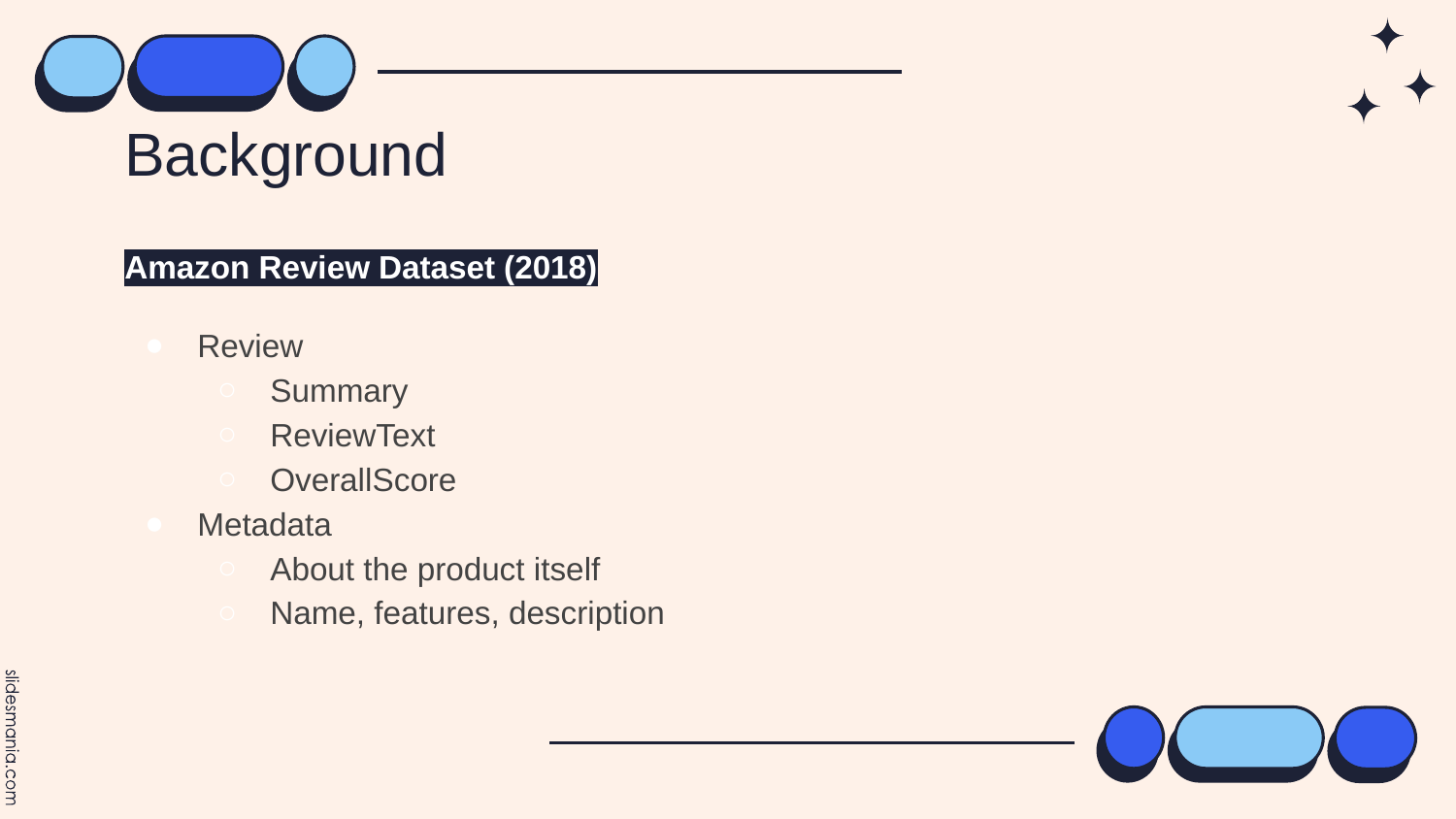

# Background
Amazon Review Dataset (2018)
Review
Summary
ReviewText
OverallScore
Metadata
About the product itself
Name, features, description